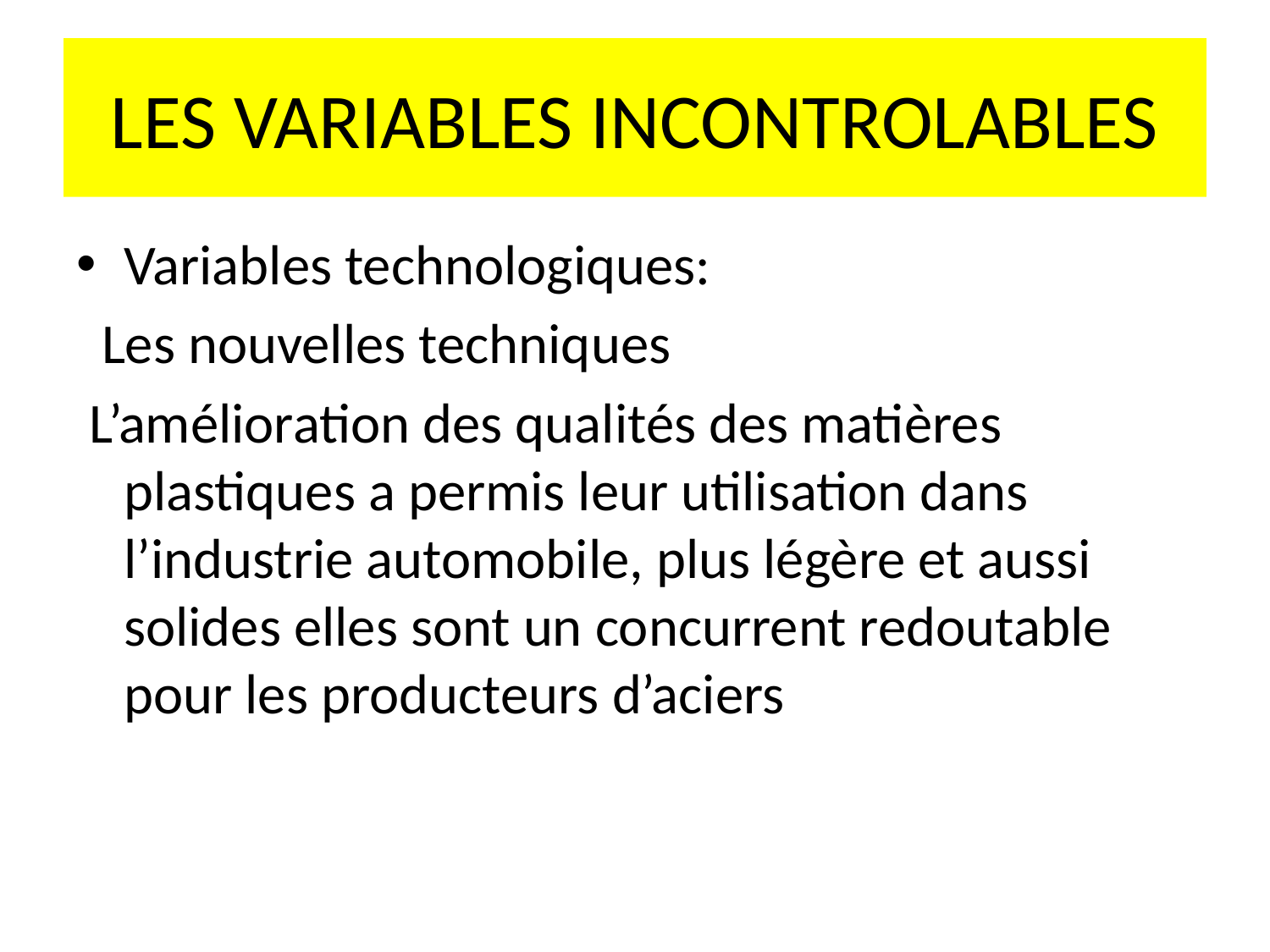

# LES VARIABLES INCONTROLABLES
Variables technologiques:
  Les nouvelles techniques
 L’amélioration des qualités des matières plastiques a permis leur utilisation dans l’industrie automobile, plus légère et aussi solides elles sont un concurrent redoutable pour les producteurs d’aciers